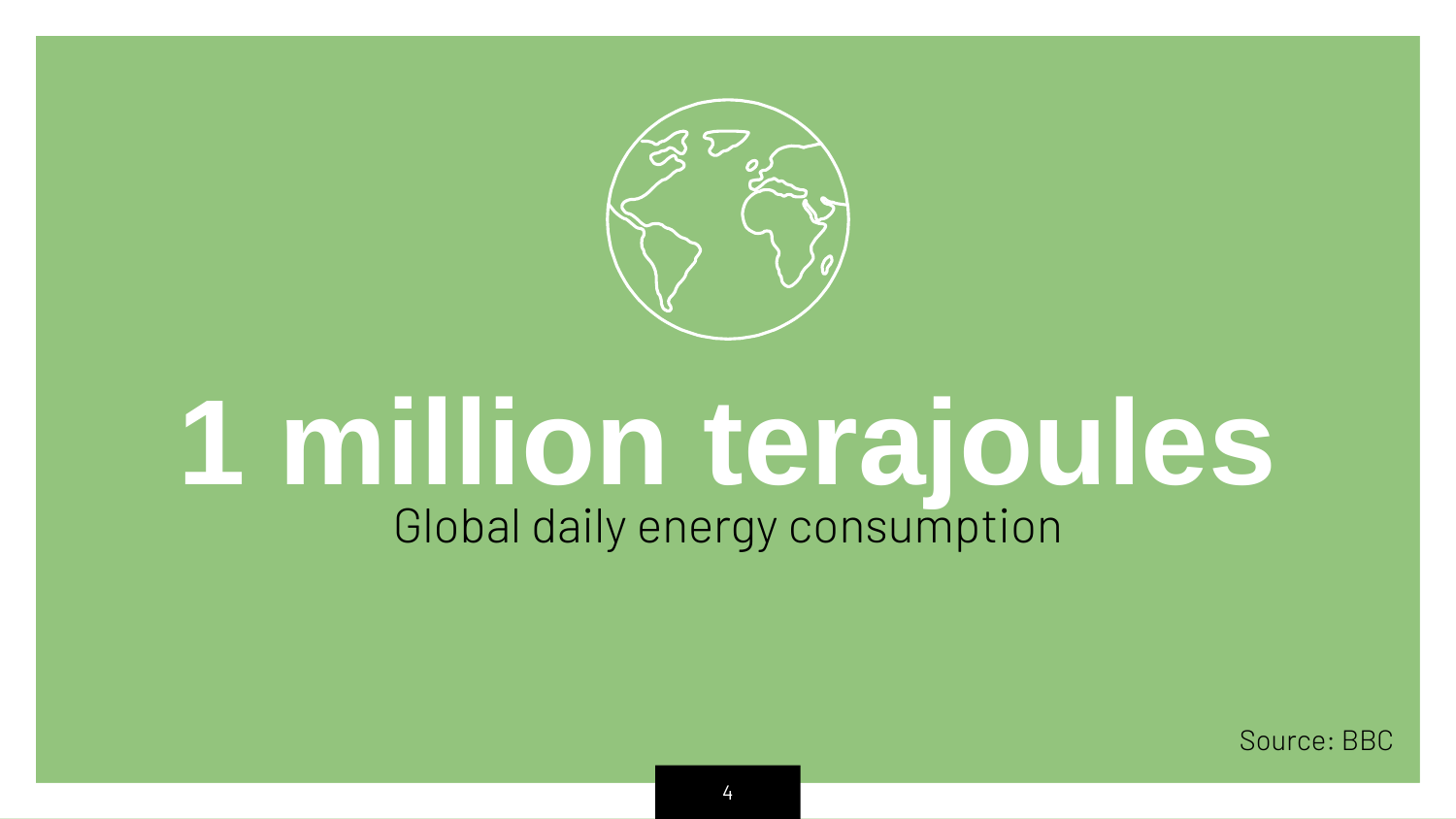

1 million terajoules
Global daily energy consumption
Source: BBC
4